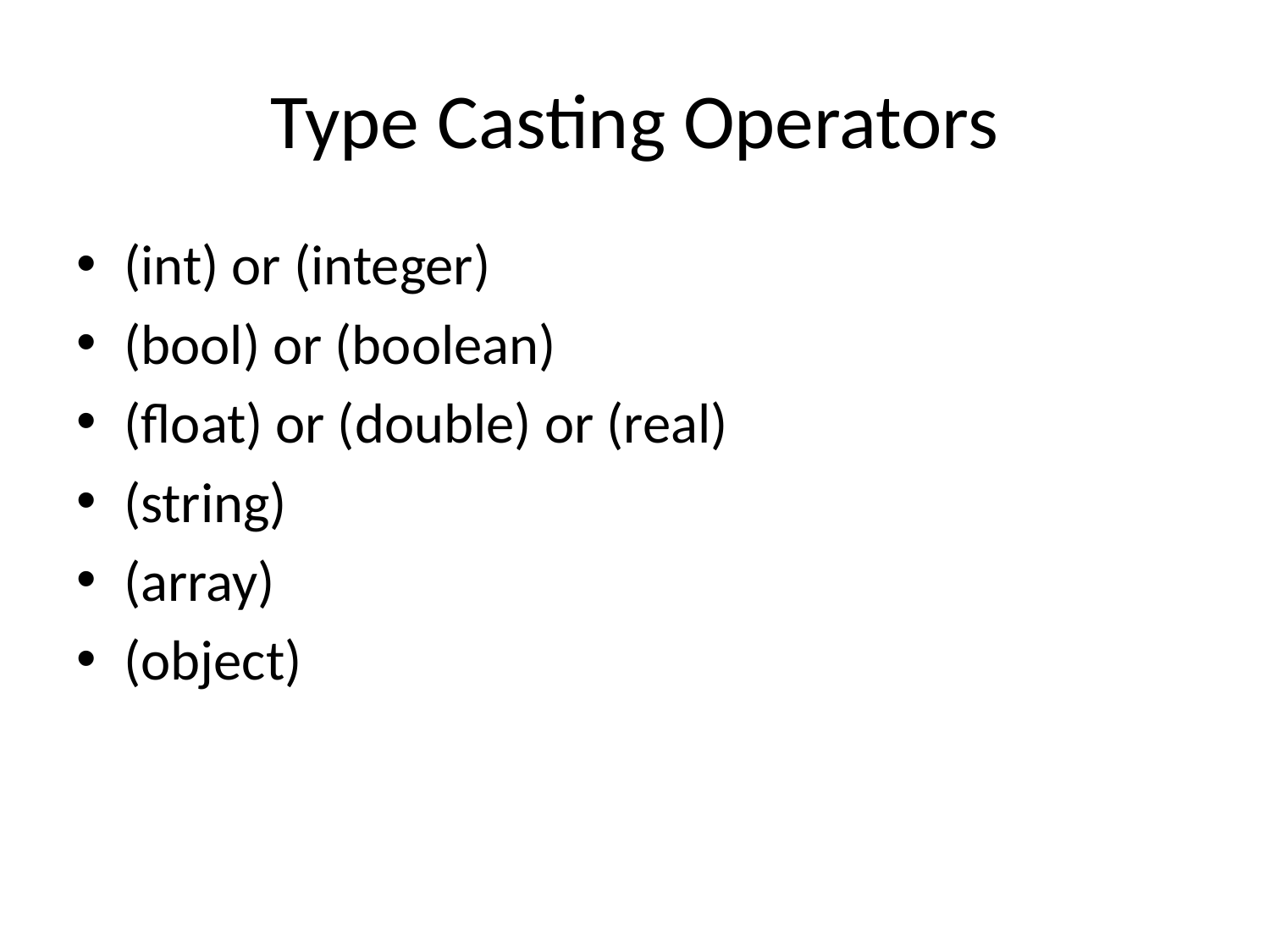

# Type Casting Operators
(int) or (integer)
(bool) or (boolean)
(float) or (double) or (real)
(string)
(array)
(object)